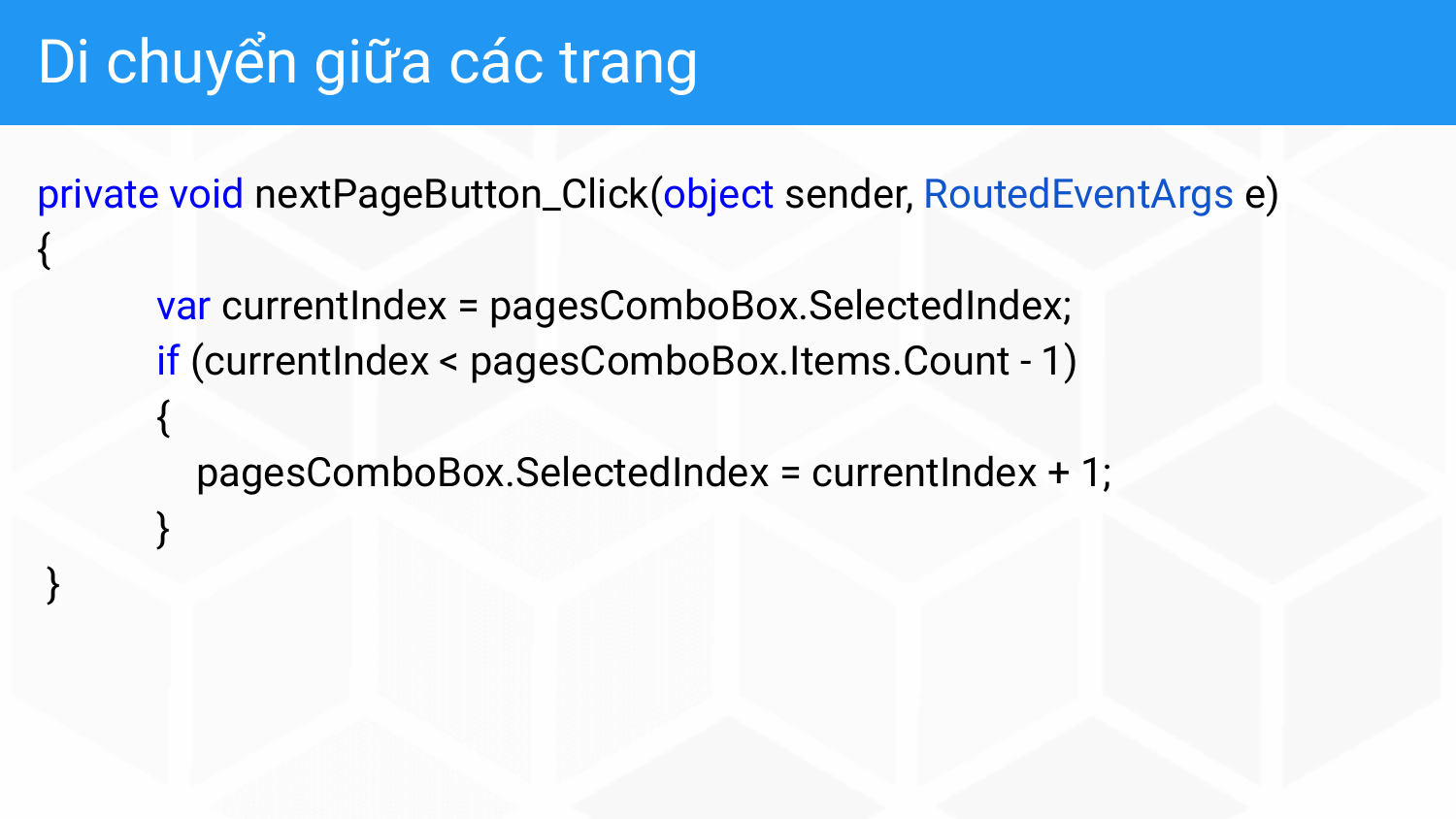

# Di chuyển giữa các trang
private void nextPageButton_Click(object sender, RoutedEventArgs e)
{
            var currentIndex = pagesComboBox.SelectedIndex;
            if (currentIndex < pagesComboBox.Items.Count - 1)
            {
                pagesComboBox.SelectedIndex = currentIndex + 1;
            }
 }